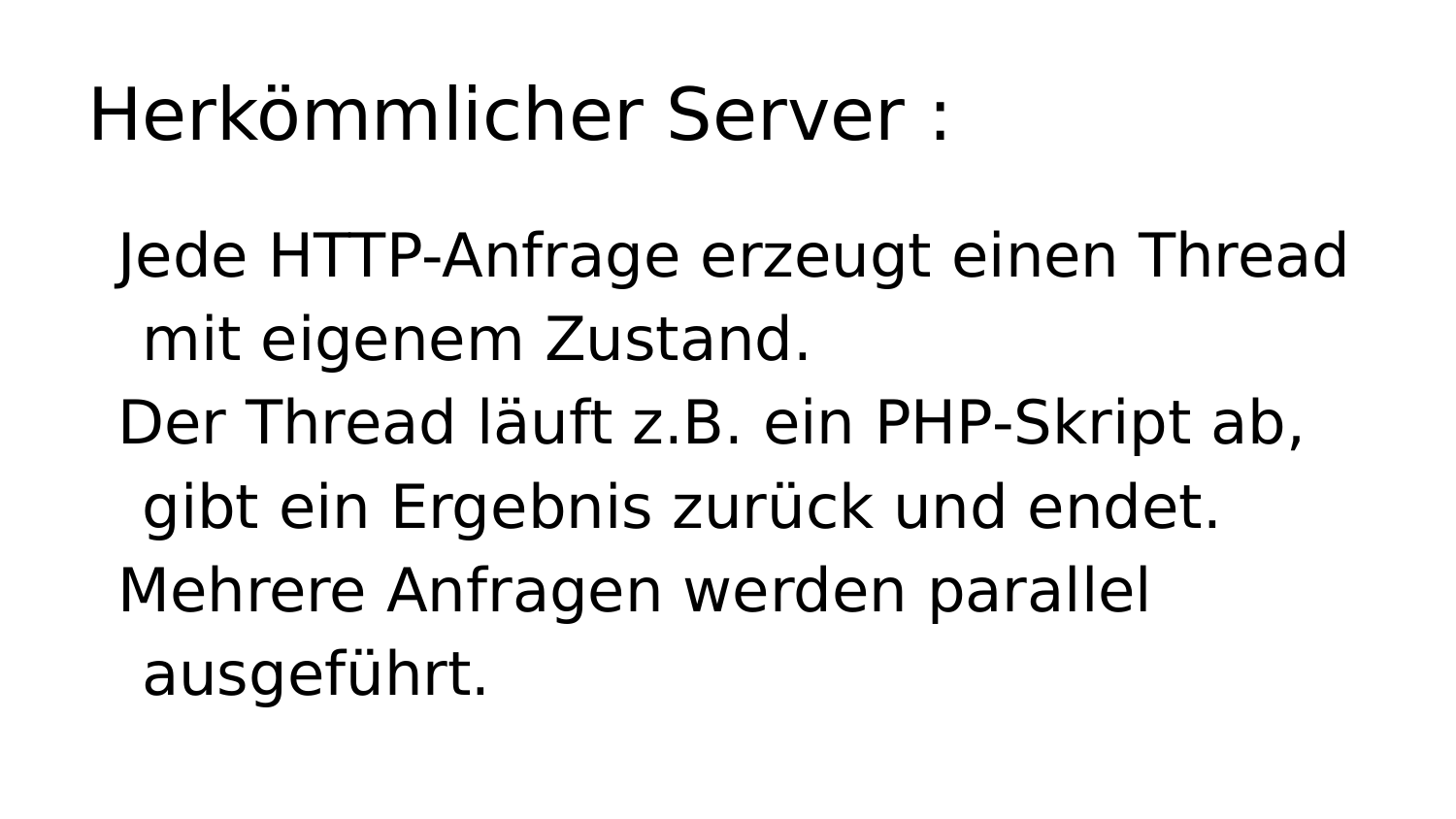

# Herkömmlicher Server :
Jede HTTP-Anfrage erzeugt einen Thread mit eigenem Zustand.
Der Thread läuft z.B. ein PHP-Skript ab, gibt ein Ergebnis zurück und endet.
Mehrere Anfragen werden parallel ausgeführt.